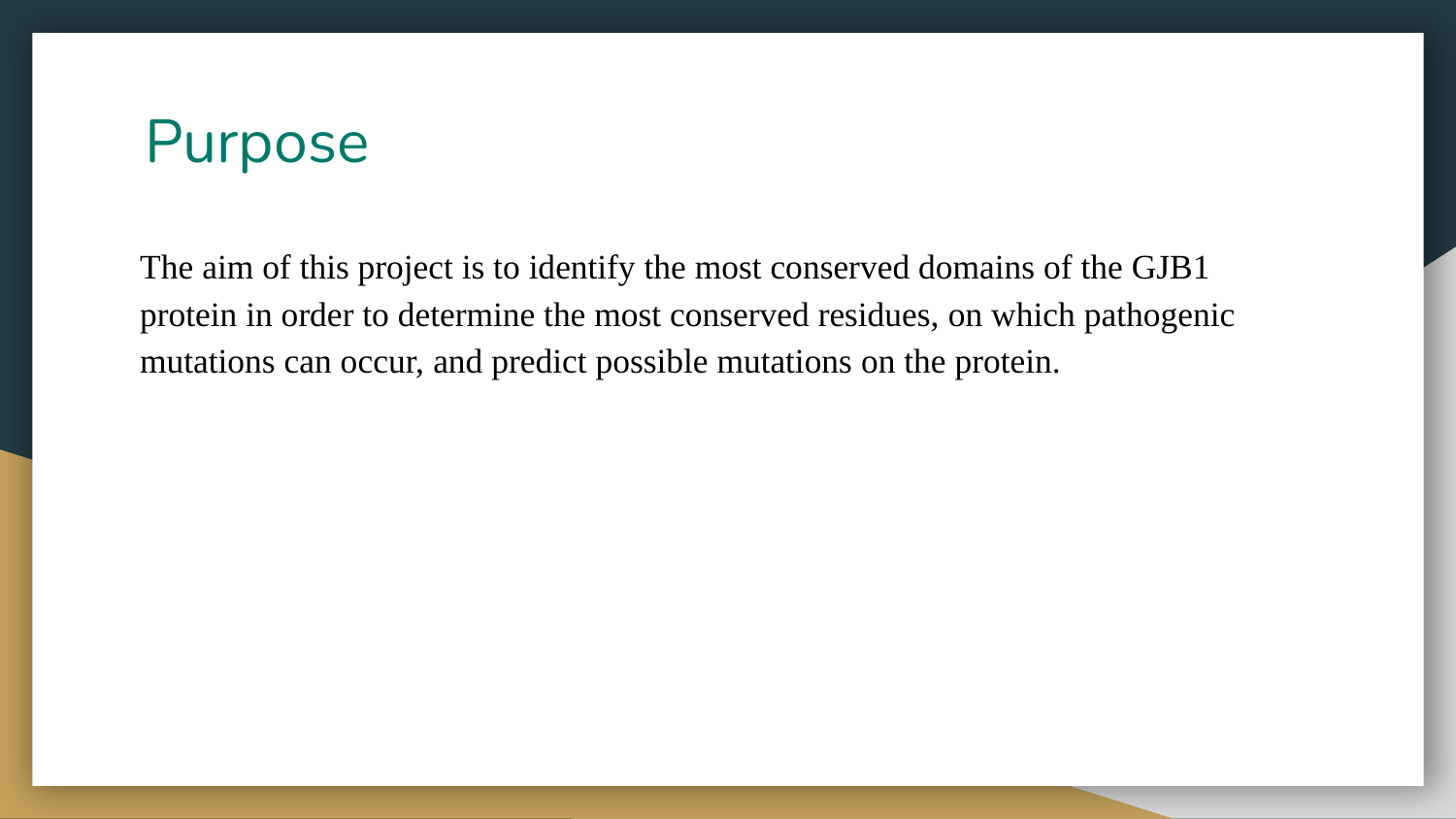

# Purpose
The aim of this project is to identify the most conserved domains of the GJB1 protein in order to determine the most conserved residues, on which pathogenic mutations can occur, and predict possible mutations on the protein.